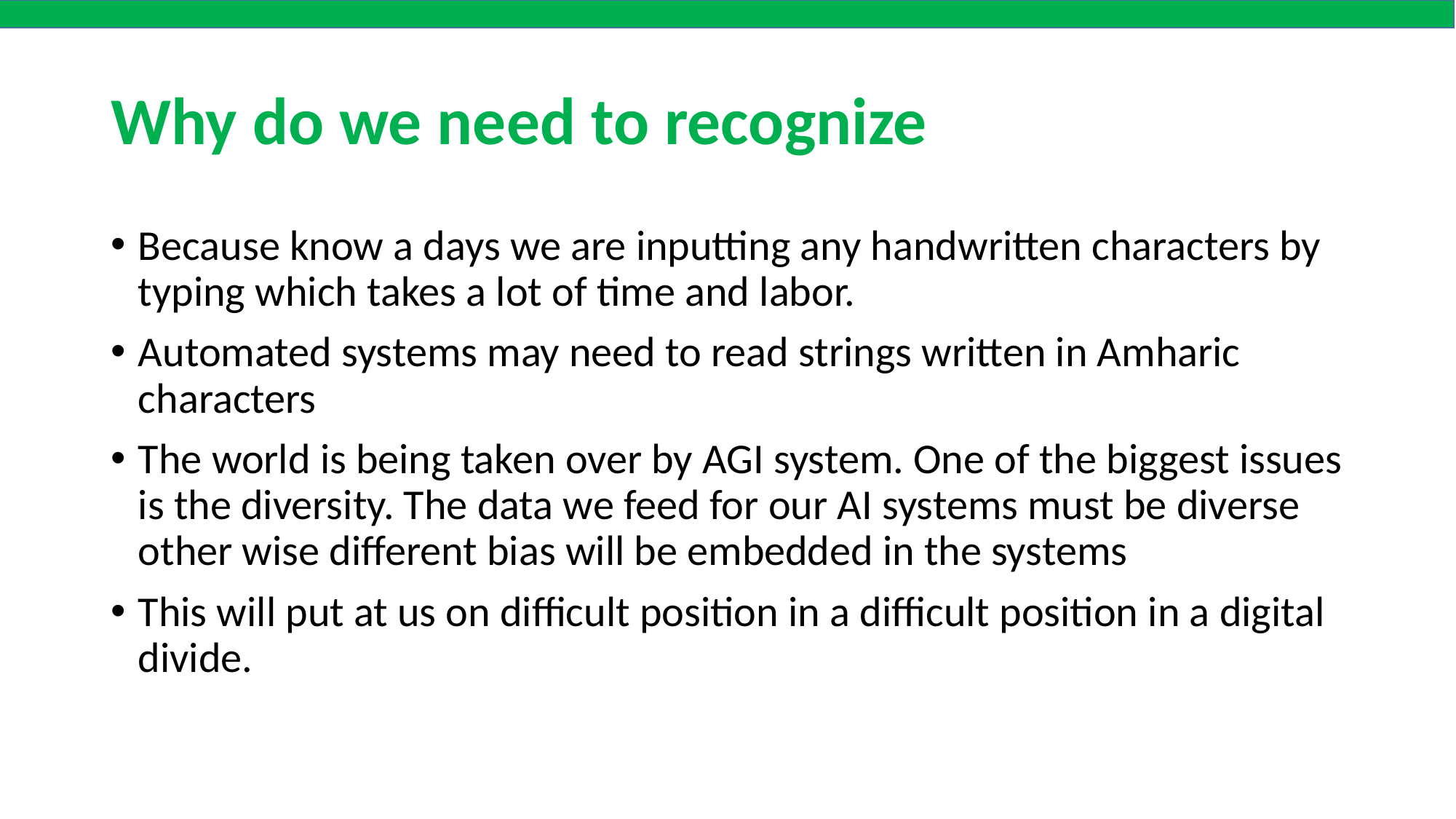

# Why do we need to recognize
Because know a days we are inputting any handwritten characters by typing which takes a lot of time and labor.
Automated systems may need to read strings written in Amharic characters
The world is being taken over by AGI system. One of the biggest issues is the diversity. The data we feed for our AI systems must be diverse other wise different bias will be embedded in the systems
This will put at us on difficult position in a difficult position in a digital divide.